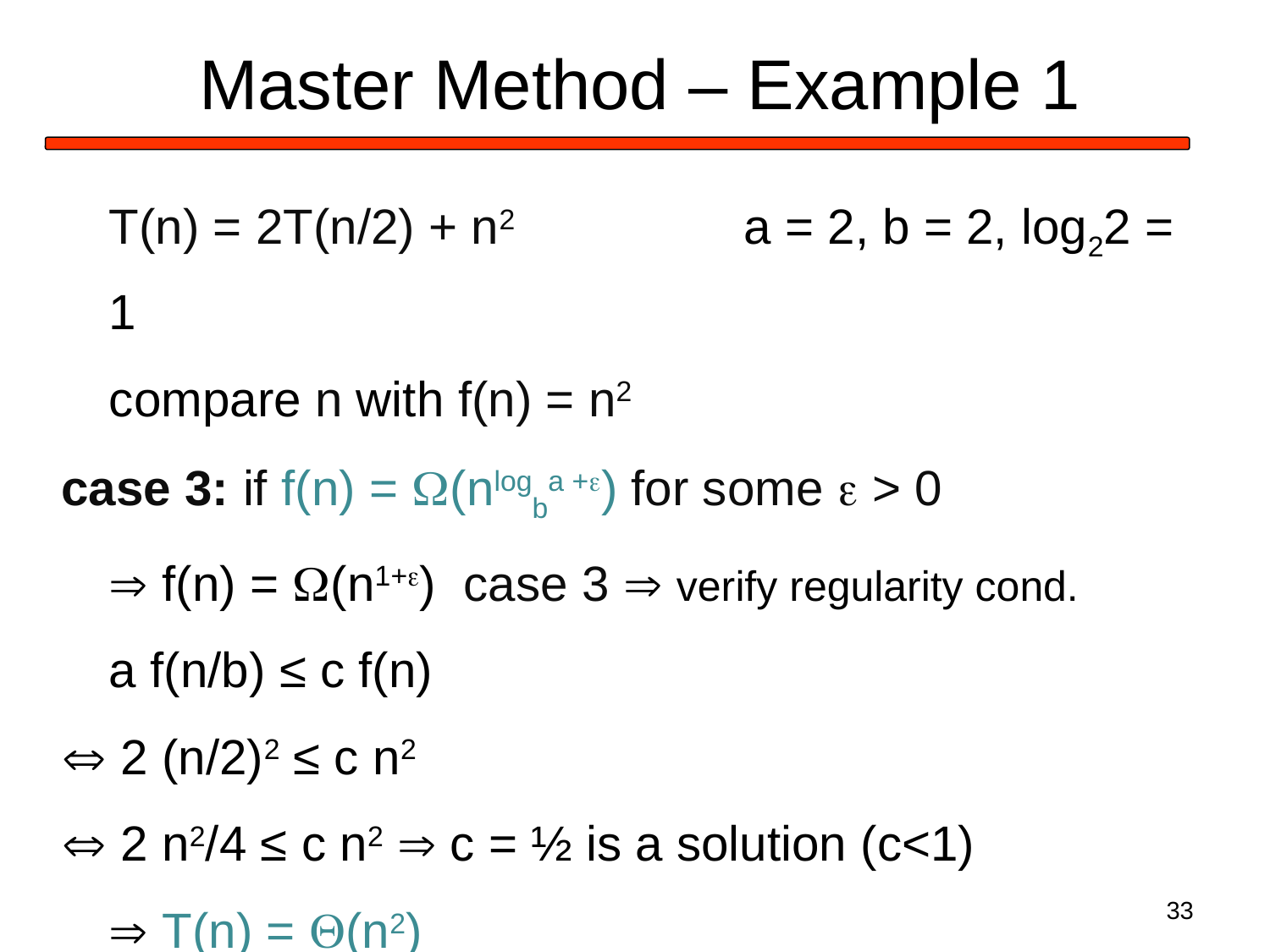

Master Method – Example 1
	T(n) = 2T(n/2) + n2 		a = 2, b = 2, log22 = 1
	compare n with f(n) = n2
case 3: if f(n) = Ω(nlogba +ε) for some ε > 0
	⇒ f(n) = Ω(n1+ε)  case 3 ⇒ verify regularity cond.
	a f(n/b) ≤ c f(n)
⇔ 2 (n/2)2 ≤ c n2
⇔ 2 n2/4 ≤ c n2 ⇒ c = ½ is a solution (c<1)
	⇒ T(n) = Θ(n2)
33